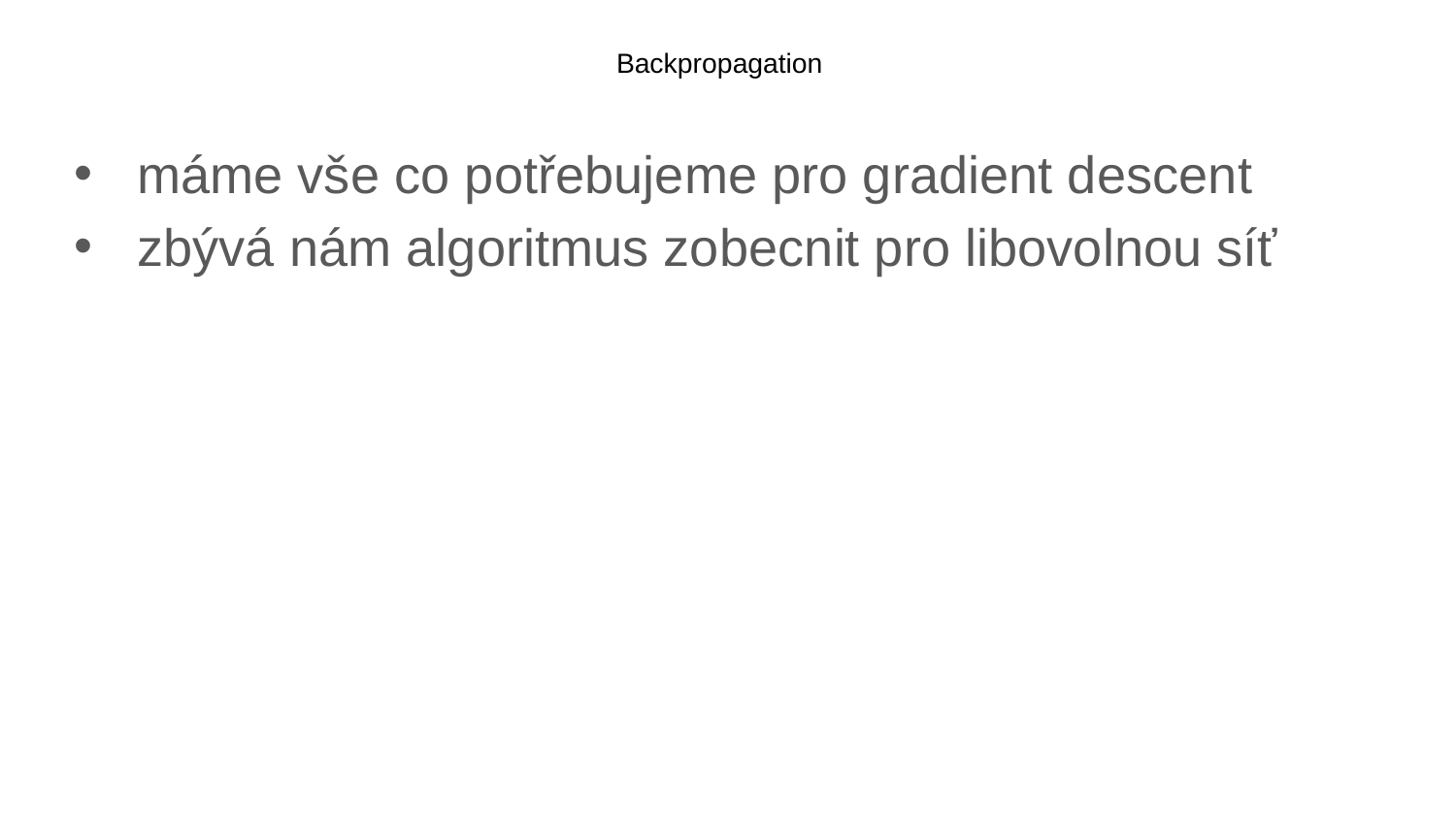

# Backpropagation
máme vše co potřebujeme pro gradient descent
zbývá nám algoritmus zobecnit pro libovolnou síť